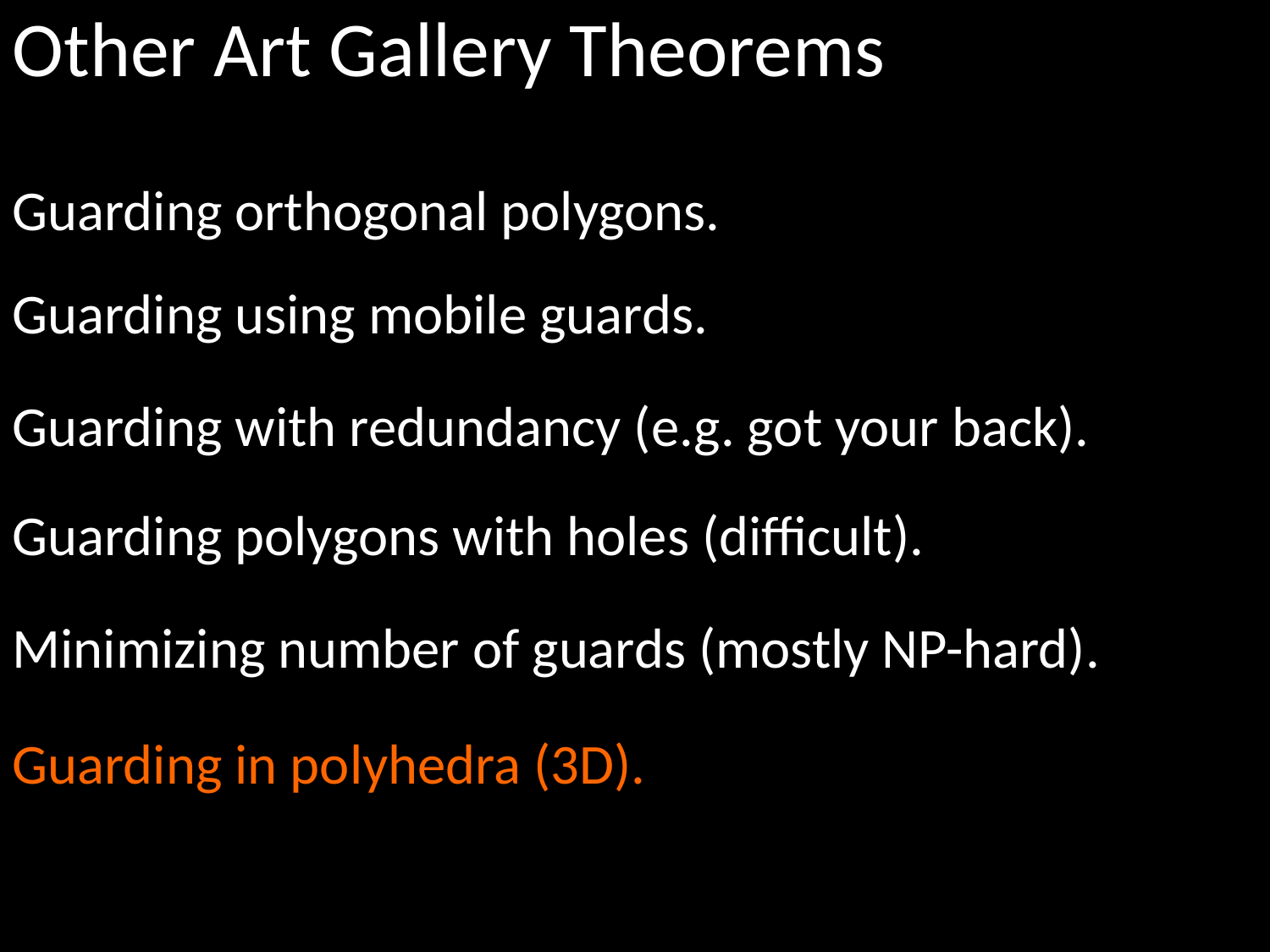

Other Art Gallery Theorems
Guarding orthogonal polygons.
Guarding using mobile guards.
Guarding with redundancy (e.g. got your back).
Guarding polygons with holes (difficult).
Minimizing number of guards (mostly NP-hard).
Guarding in polyhedra (3D).